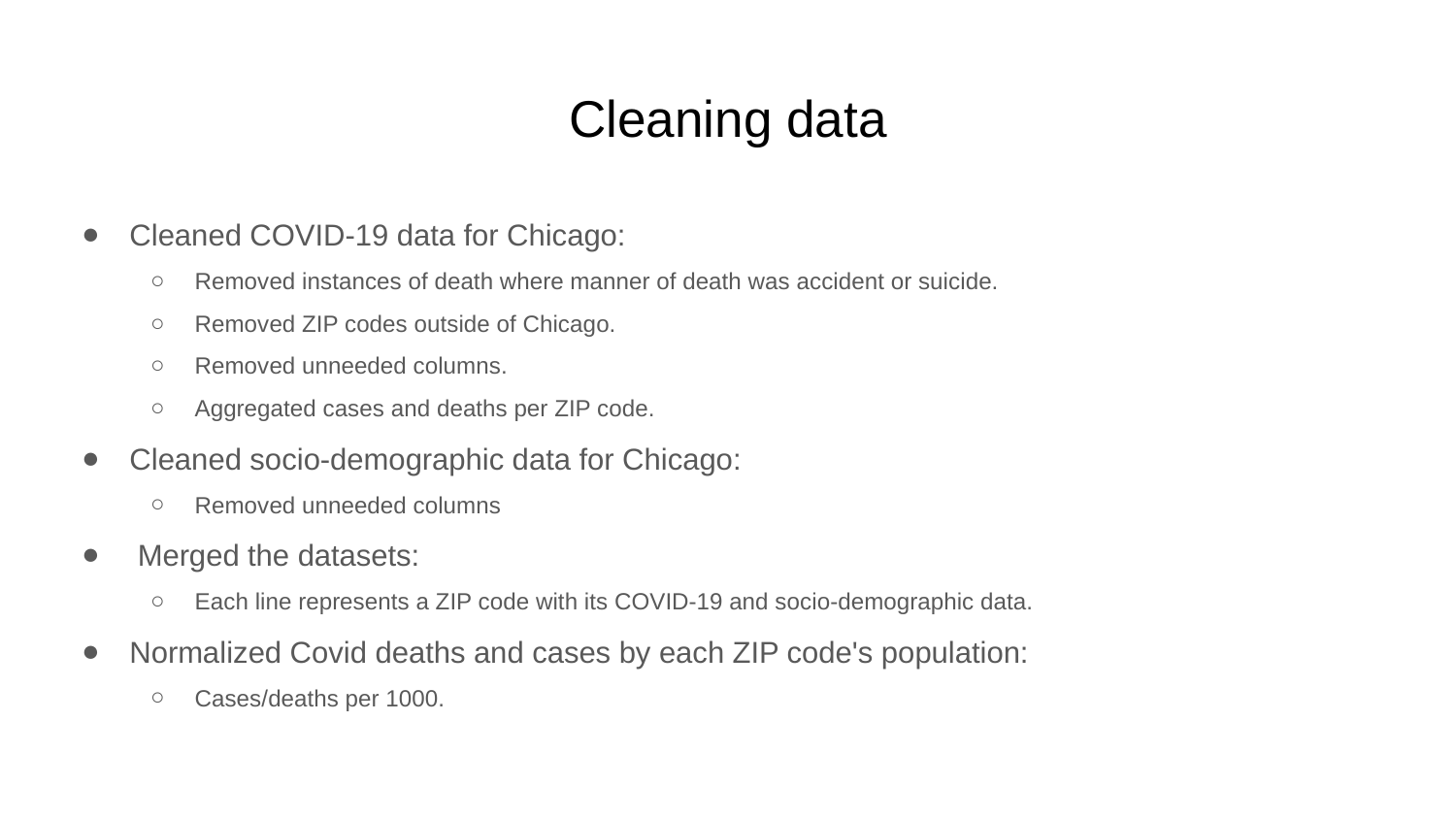

# Cleaning data
Cleaned COVID-19 data for Chicago:
Removed instances of death where manner of death was accident or suicide.
Removed ZIP codes outside of Chicago.
Removed unneeded columns.
Aggregated cases and deaths per ZIP code.
Cleaned socio-demographic data for Chicago:
Removed unneeded columns
 Merged the datasets:
Each line represents a ZIP code with its COVID-19 and socio-demographic data.
Normalized Covid deaths and cases by each ZIP code's population:
Cases/deaths per 1000.